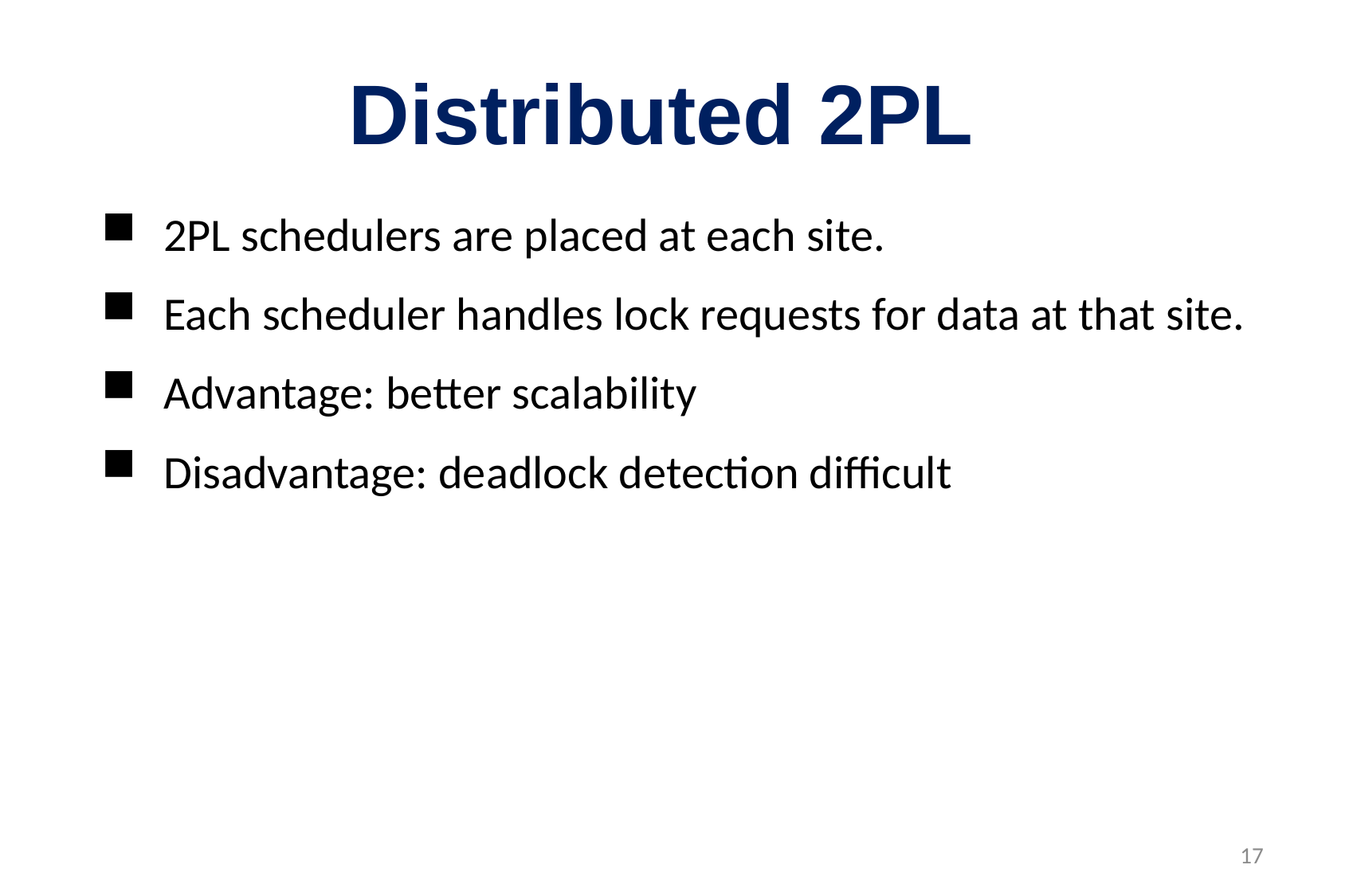

# Distributed 2PL
2PL schedulers are placed at each site.
Each scheduler handles lock requests for data at that site.
Advantage: better scalability
Disadvantage: deadlock detection difficult

17